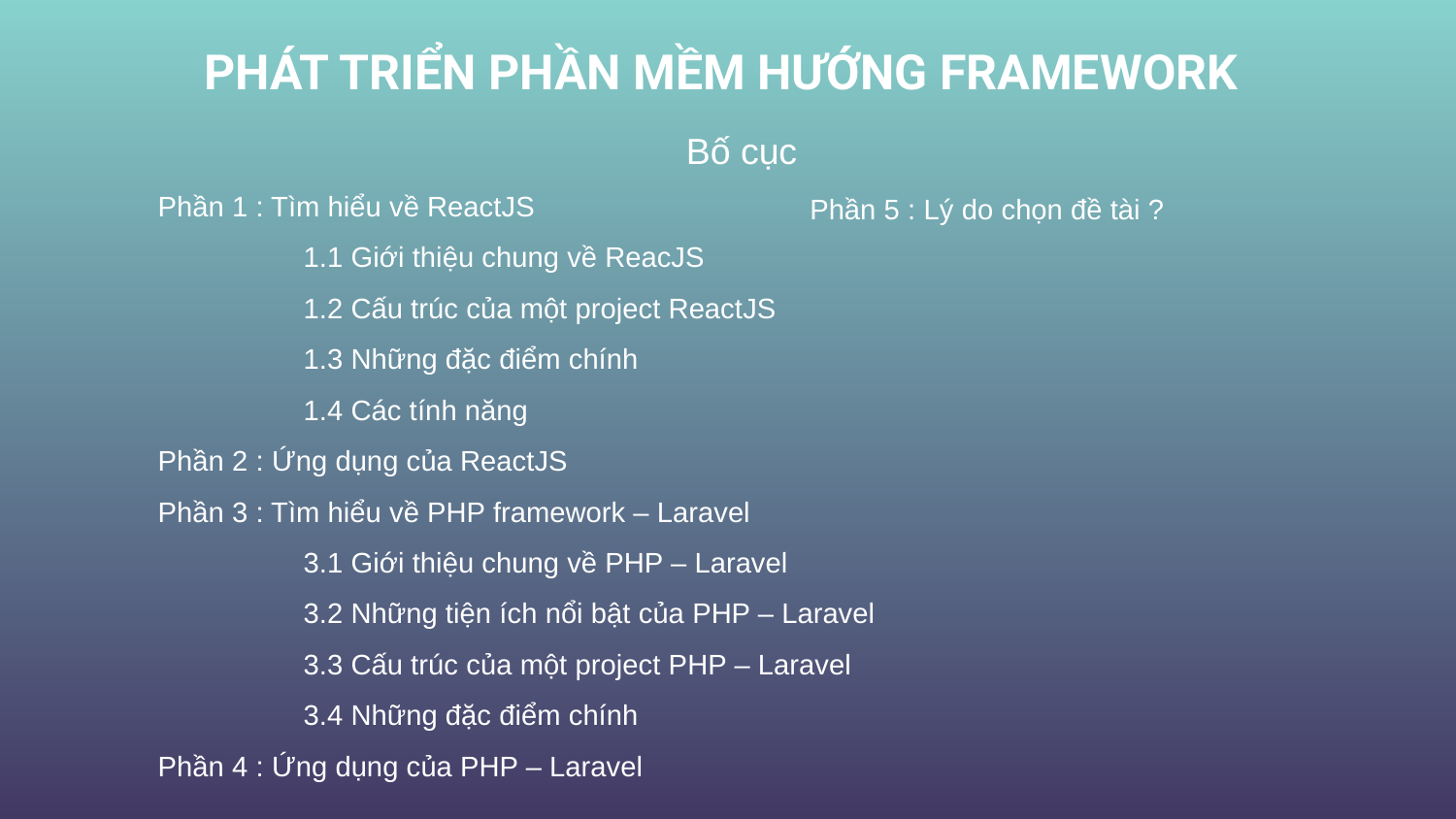

PHÁT TRIỂN PHẦN MỀM HƯỚNG FRAMEWORK
Bố cục
Phần 1 : Tìm hiểu về ReactJS
	1.1 Giới thiệu chung về ReacJS
	1.2 Cấu trúc của một project ReactJS
	1.3 Những đặc điểm chính
	1.4 Các tính năng
Phần 2 : Ứng dụng của ReactJS
Phần 3 : Tìm hiểu về PHP framework – Laravel
	3.1 Giới thiệu chung về PHP – Laravel
	3.2 Những tiện ích nổi bật của PHP – Laravel
	3.3 Cấu trúc của một project PHP – Laravel
	3.4 Những đặc điểm chính
Phần 4 : Ứng dụng của PHP – Laravel
Phần 5 : Lý do chọn đề tài ?